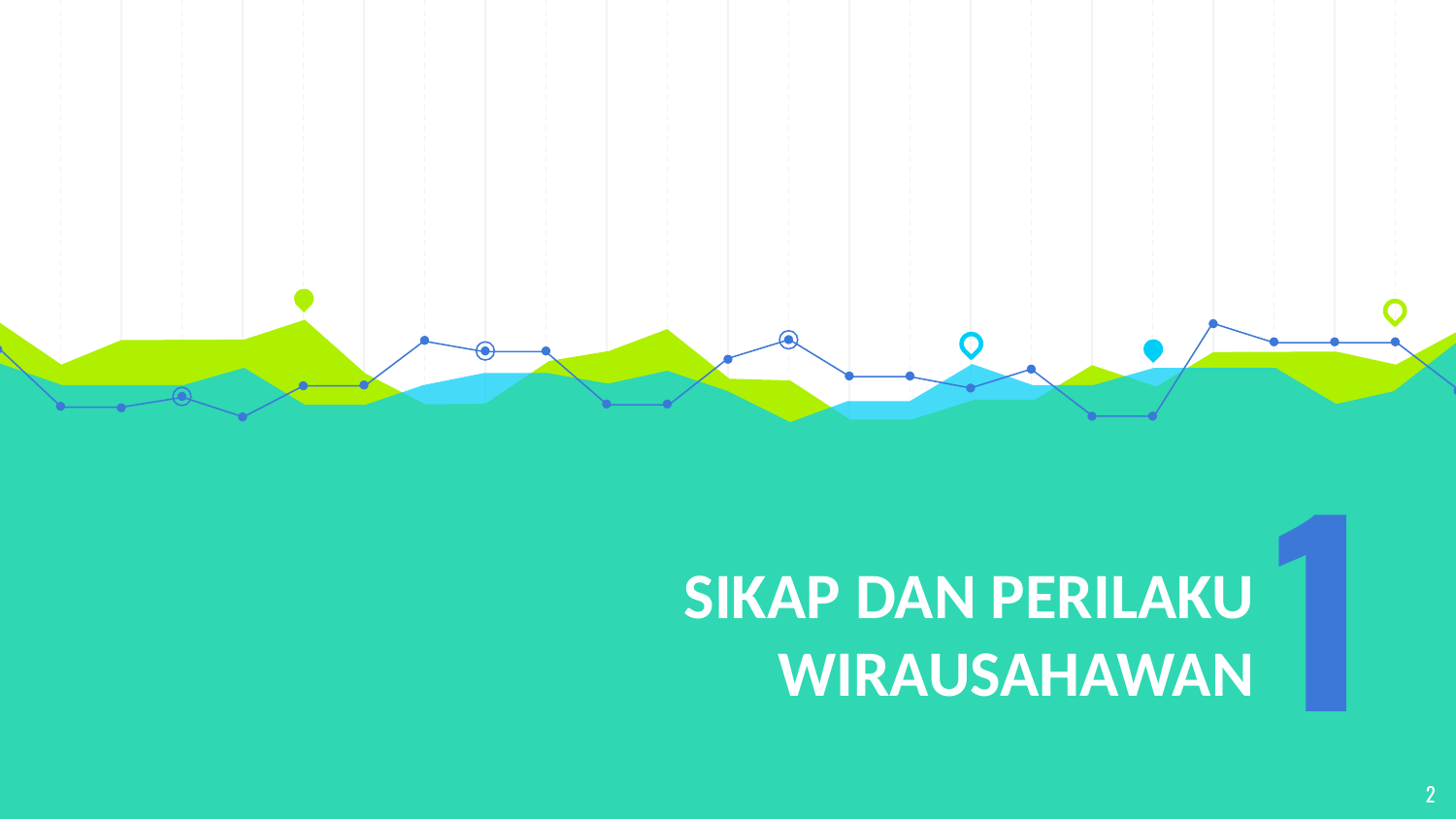

# SIKAP DAN PERILAKU WIRAUSAHAWAN
1
2